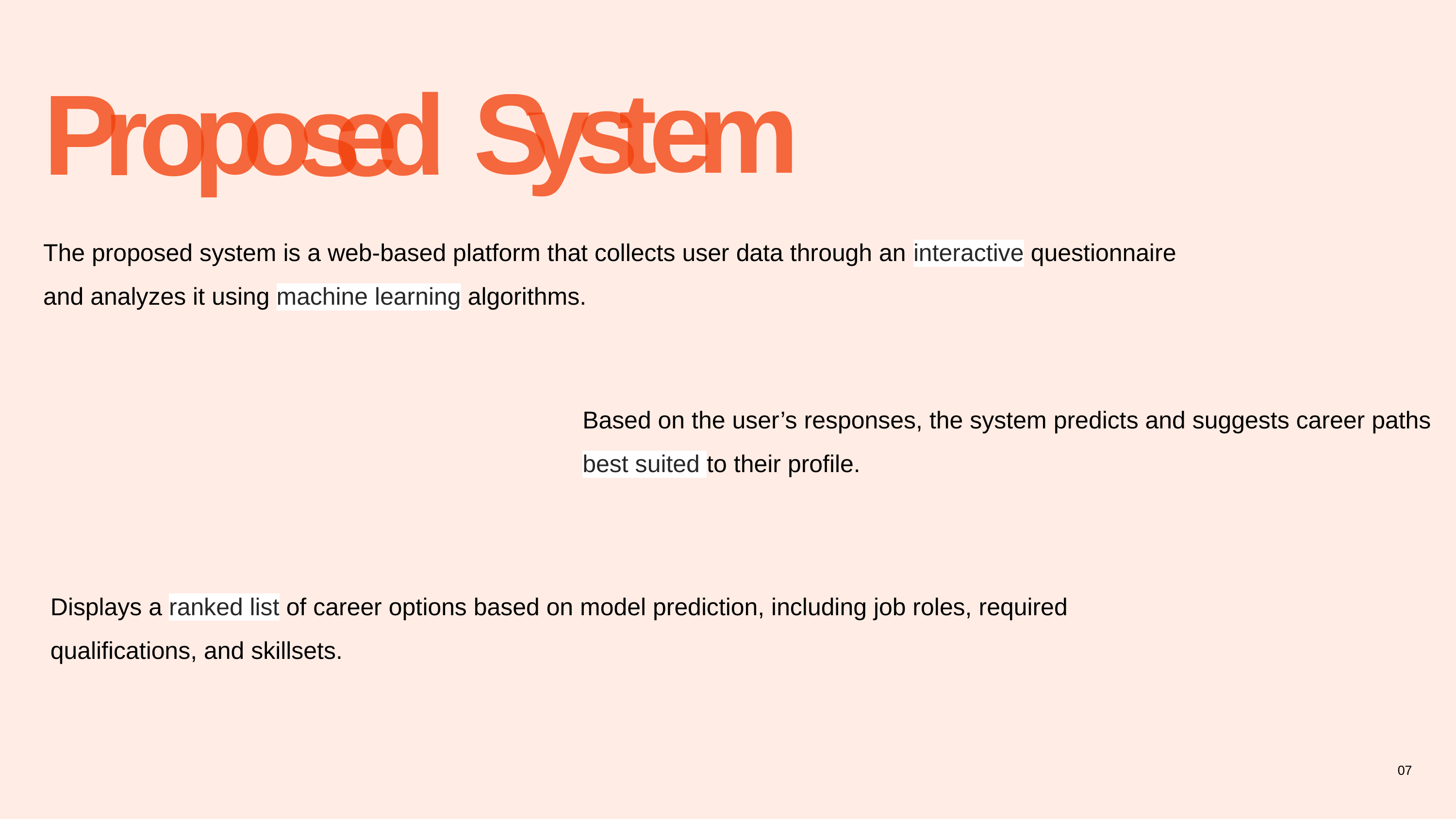

e
s
m
y
t
S
p
o
P
d
r
s
e
o
The proposed system is a web-based platform that collects user data through an interactive questionnaire and analyzes it using machine learning algorithms.
Based on the user’s responses, the system predicts and suggests career paths best suited to their profile.
Displays a ranked list of career options based on model prediction, including job roles, required qualifications, and skillsets.
07